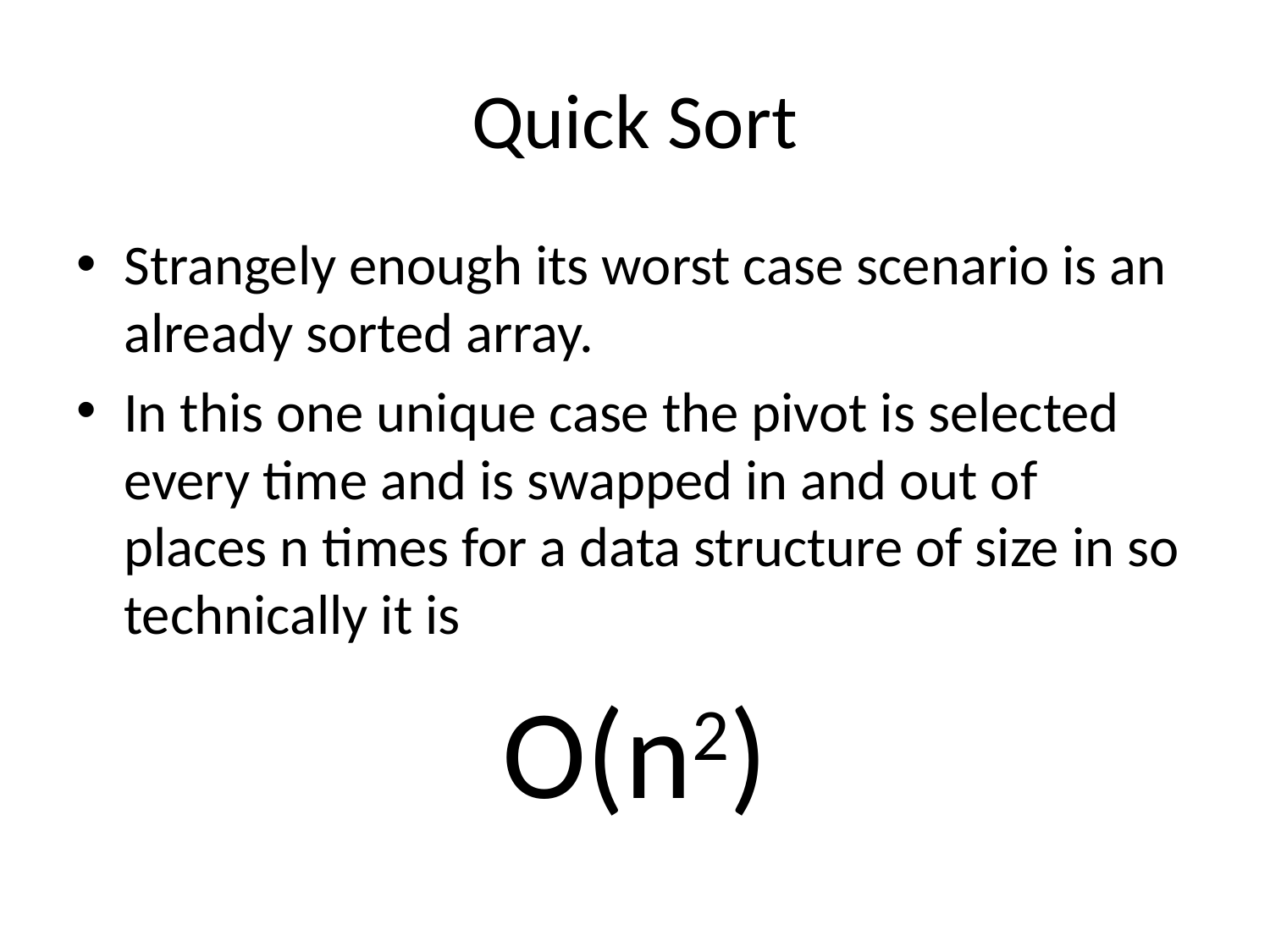

# Quick Sort
Strangely enough its worst case scenario is an already sorted array.
In this one unique case the pivot is selected every time and is swapped in and out of places n times for a data structure of size in so technically it is
O(n2)